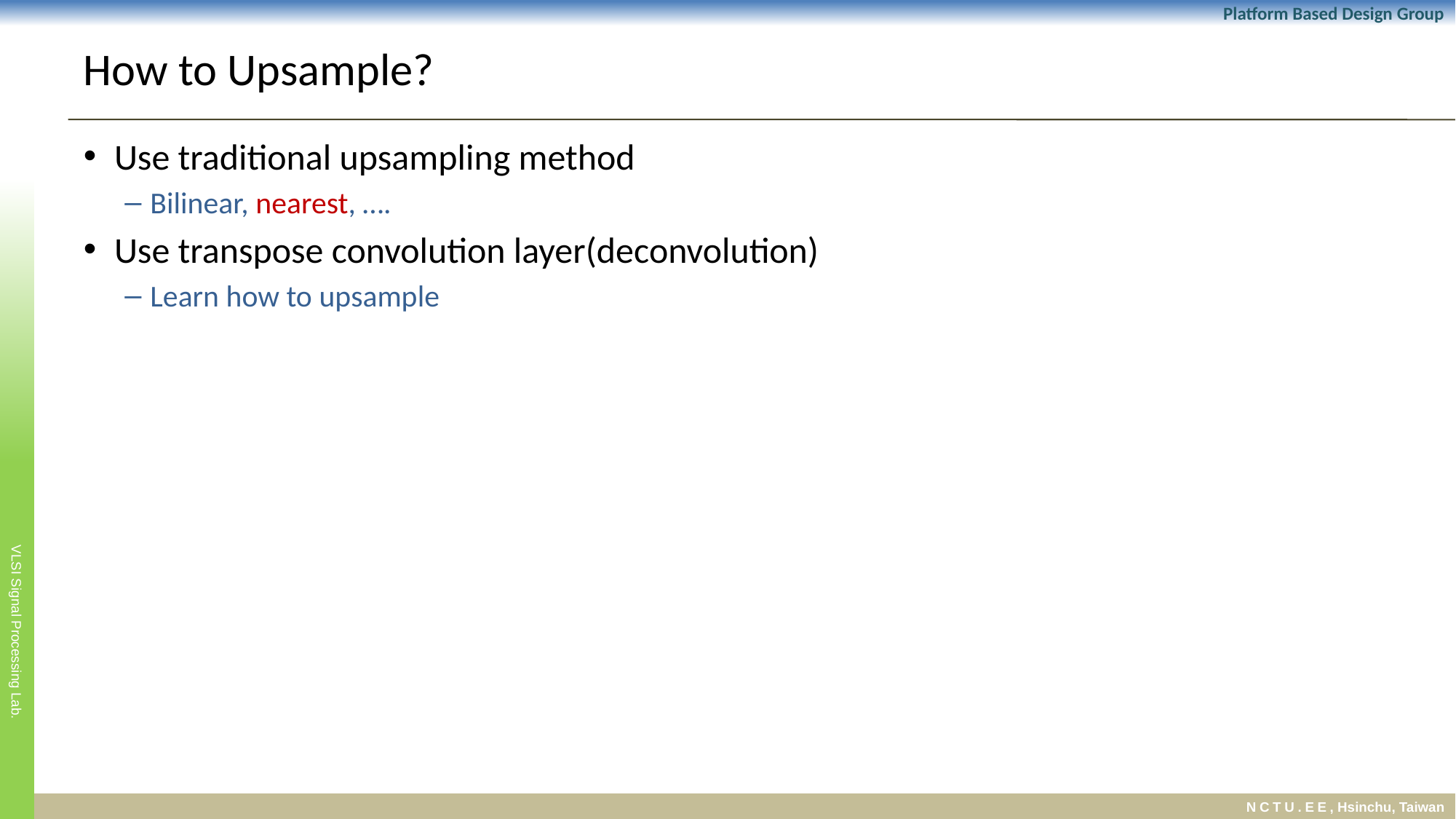

# How to Upsample?
Use traditional upsampling method
Bilinear, nearest, ….
Use transpose convolution layer(deconvolution)
Learn how to upsample